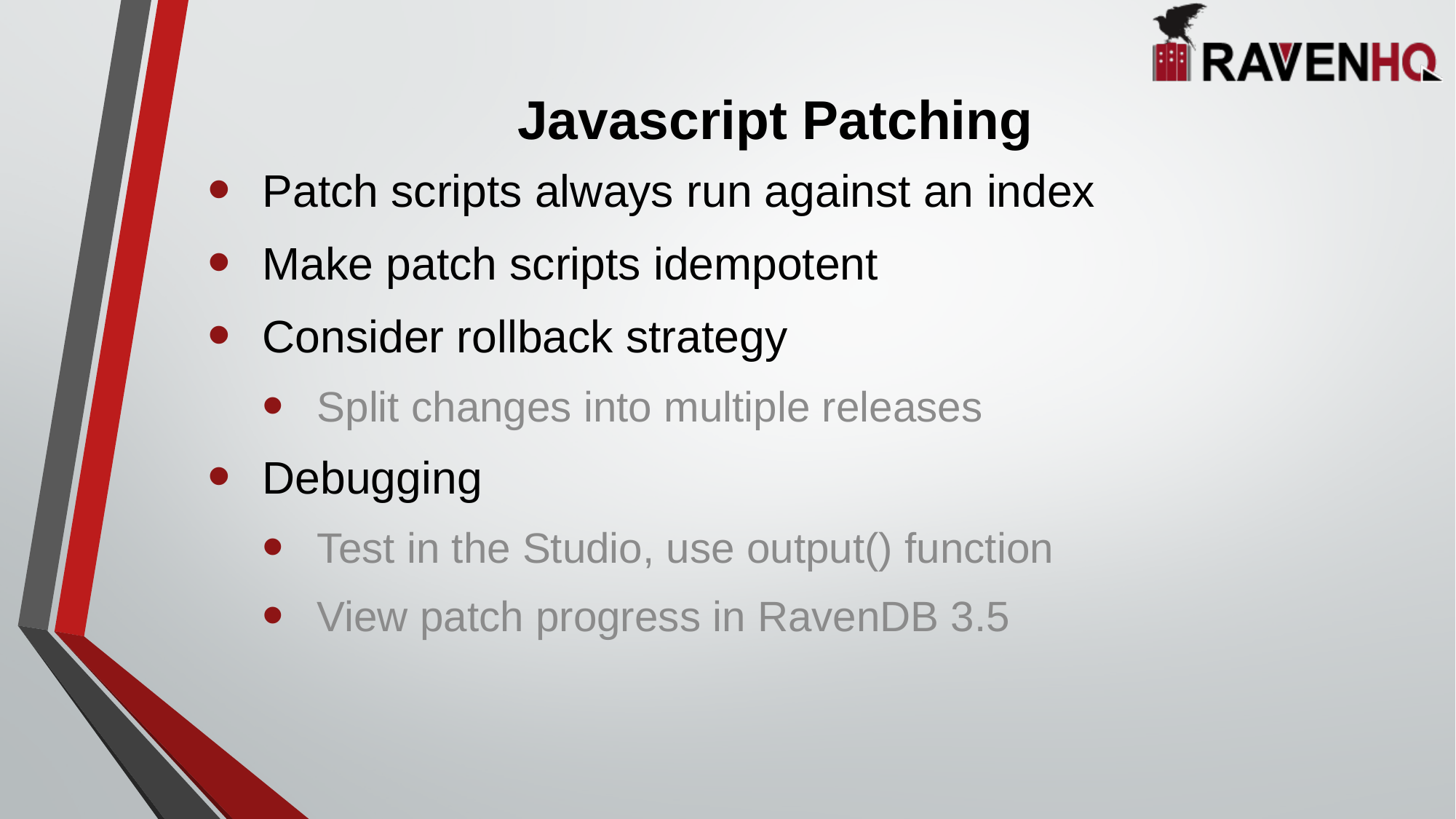

# Javascript Patching
Patch scripts always run against an index
Make patch scripts idempotent
Consider rollback strategy
Split changes into multiple releases
Debugging
Test in the Studio, use output() function
View patch progress in RavenDB 3.5